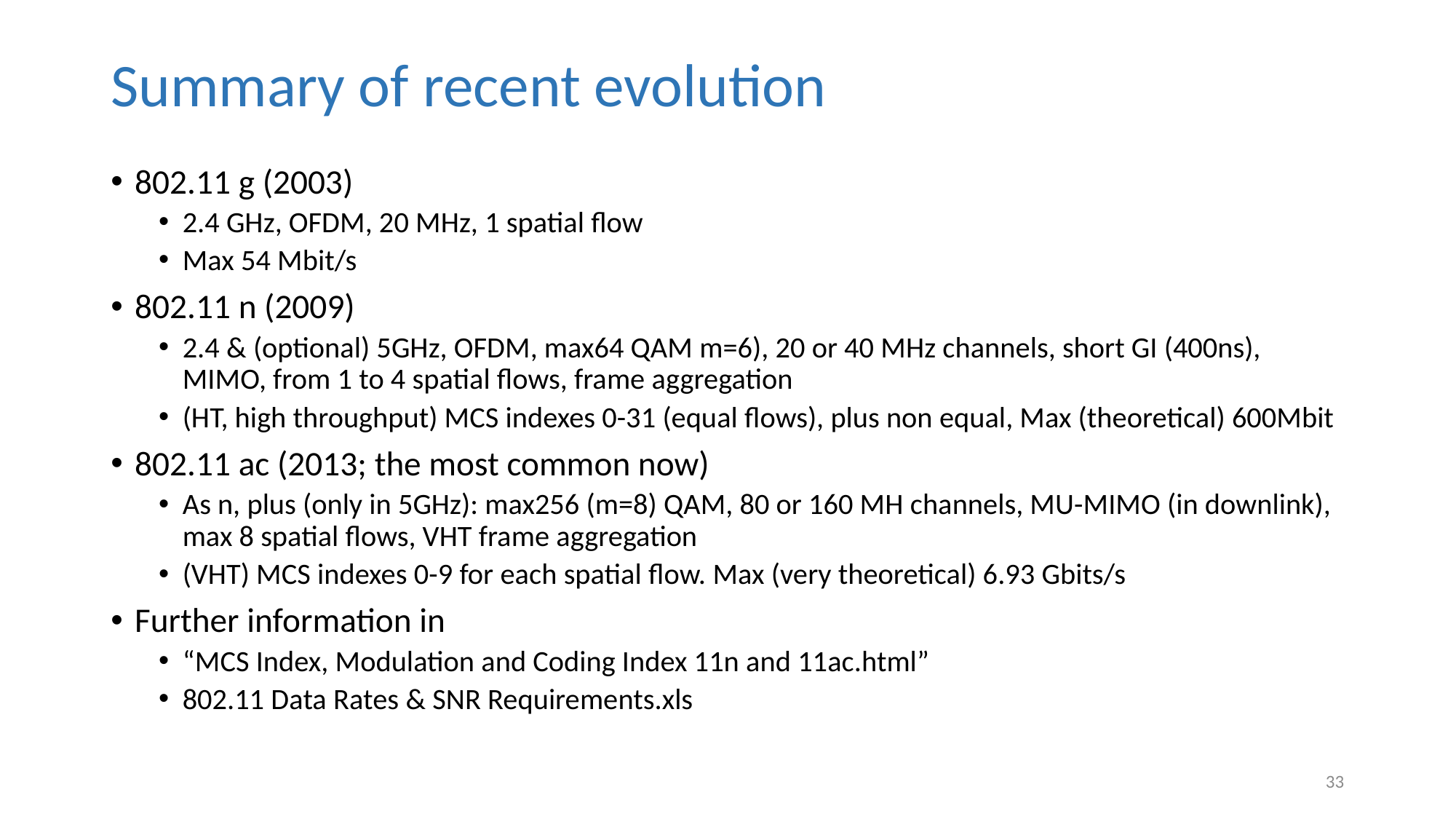

# Summary of recent evolution
802.11 g (2003)
2.4 GHz, OFDM, 20 MHz, 1 spatial flow
Max 54 Mbit/s
802.11 n (2009)
2.4 & (optional) 5GHz, OFDM, max64 QAM m=6), 20 or 40 MHz channels, short GI (400ns), MIMO, from 1 to 4 spatial flows, frame aggregation
(HT, high throughput) MCS indexes 0-31 (equal flows), plus non equal, Max (theoretical) 600Mbit
802.11 ac (2013; the most common now)
As n, plus (only in 5GHz): max256 (m=8) QAM, 80 or 160 MH channels, MU-MIMO (in downlink), max 8 spatial flows, VHT frame aggregation
(VHT) MCS indexes 0-9 for each spatial flow. Max (very theoretical) 6.93 Gbits/s
Further information in
“MCS Index, Modulation and Coding Index 11n and 11ac.html”
802.11 Data Rates & SNR Requirements.xls

33